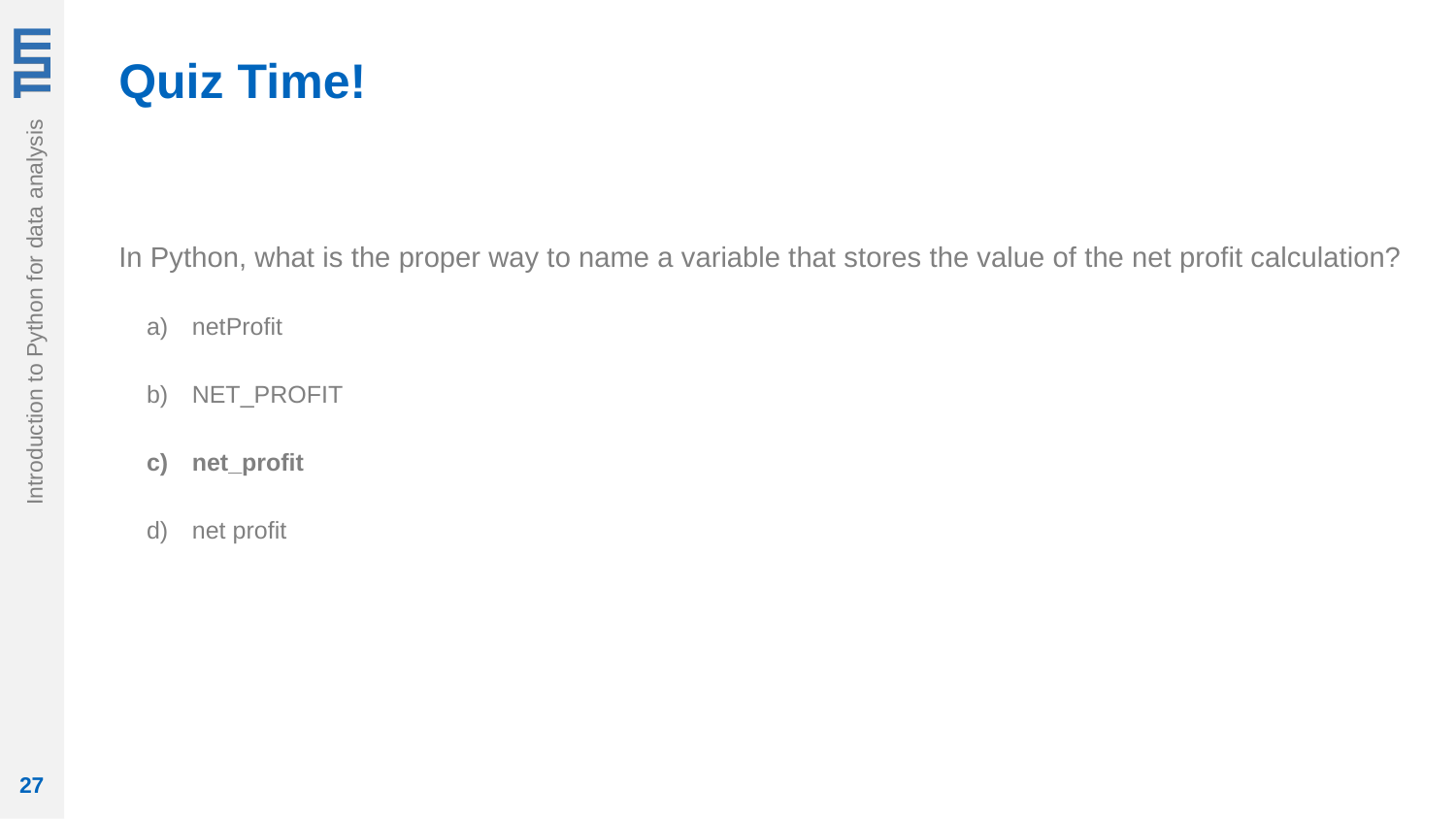

Quiz Time!
In Python, what is the proper way to name a variable that stores the value of the net profit calculation?
netProfit
NET_PROFIT
net_profit
net profit
27